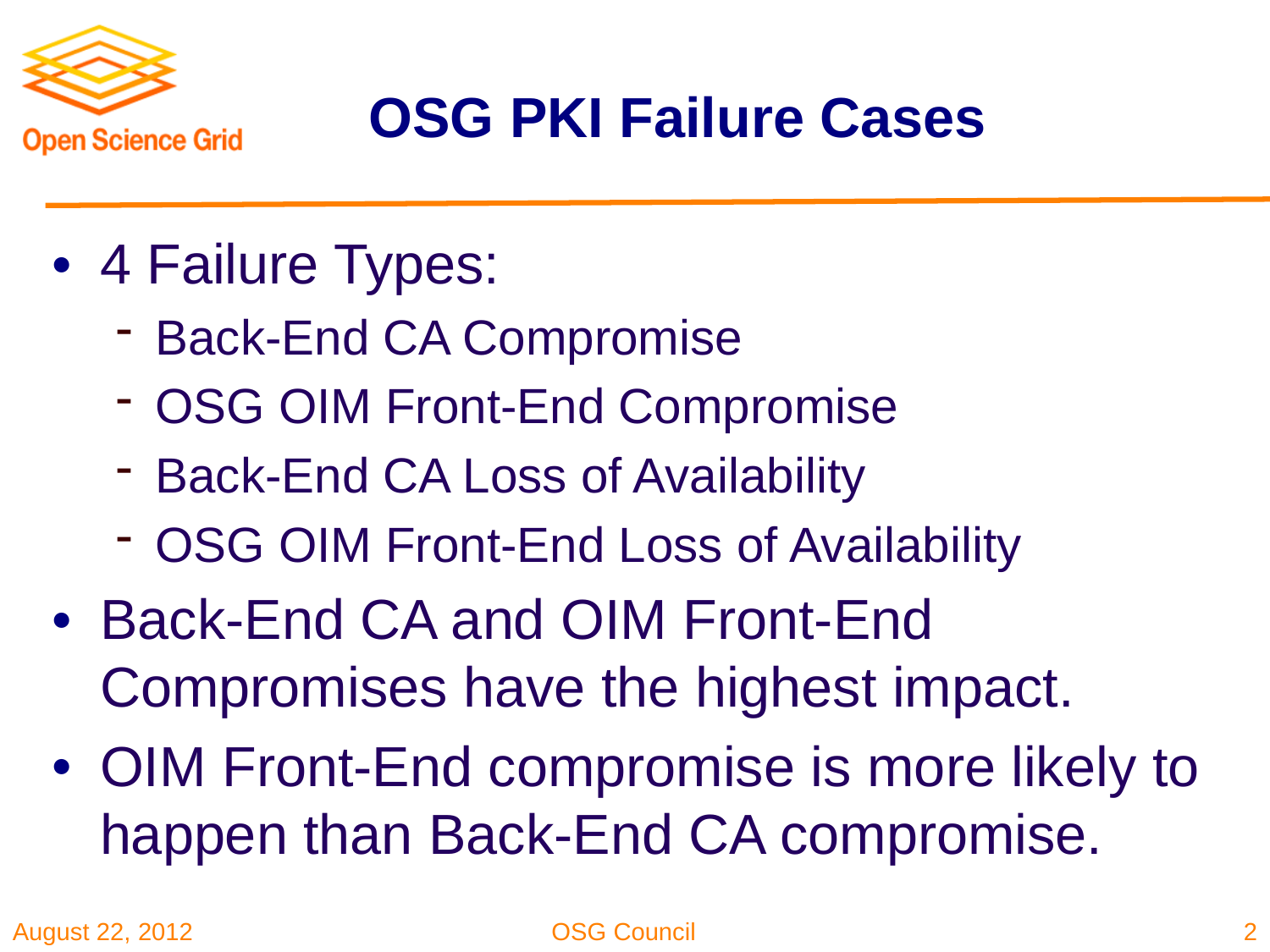

# OSG PKI Failure Cases
4 Failure Types:
Back-End CA Compromise
OSG OIM Front-End Compromise
Back-End CA Loss of Availability
OSG OIM Front-End Loss of Availability
Back-End CA and OIM Front-End Compromises have the highest impact.
OIM Front-End compromise is more likely to happen than Back-End CA compromise.

2